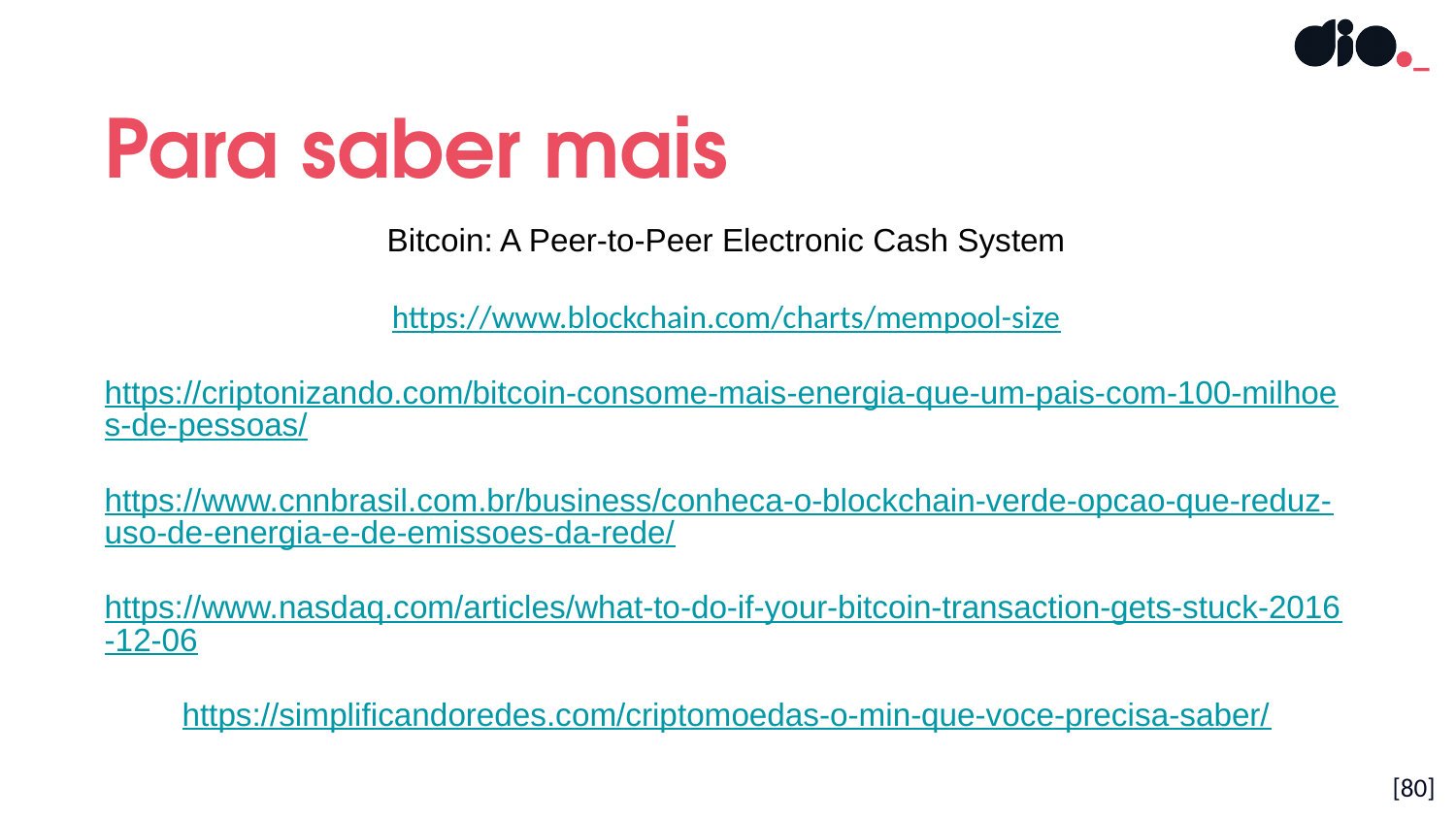

Para saber mais
Bitcoin: A Peer-to-Peer Electronic Cash System

https://www.blockchain.com/charts/mempool-size
https://criptonizando.com/bitcoin-consome-mais-energia-que-um-pais-com-100-milhoes-de-pessoas/
https://www.cnnbrasil.com.br/business/conheca-o-blockchain-verde-opcao-que-reduz-uso-de-energia-e-de-emissoes-da-rede/
https://www.nasdaq.com/articles/what-to-do-if-your-bitcoin-transaction-gets-stuck-2016-12-06
https://simplificandoredes.com/criptomoedas-o-min-que-voce-precisa-saber/

[80]